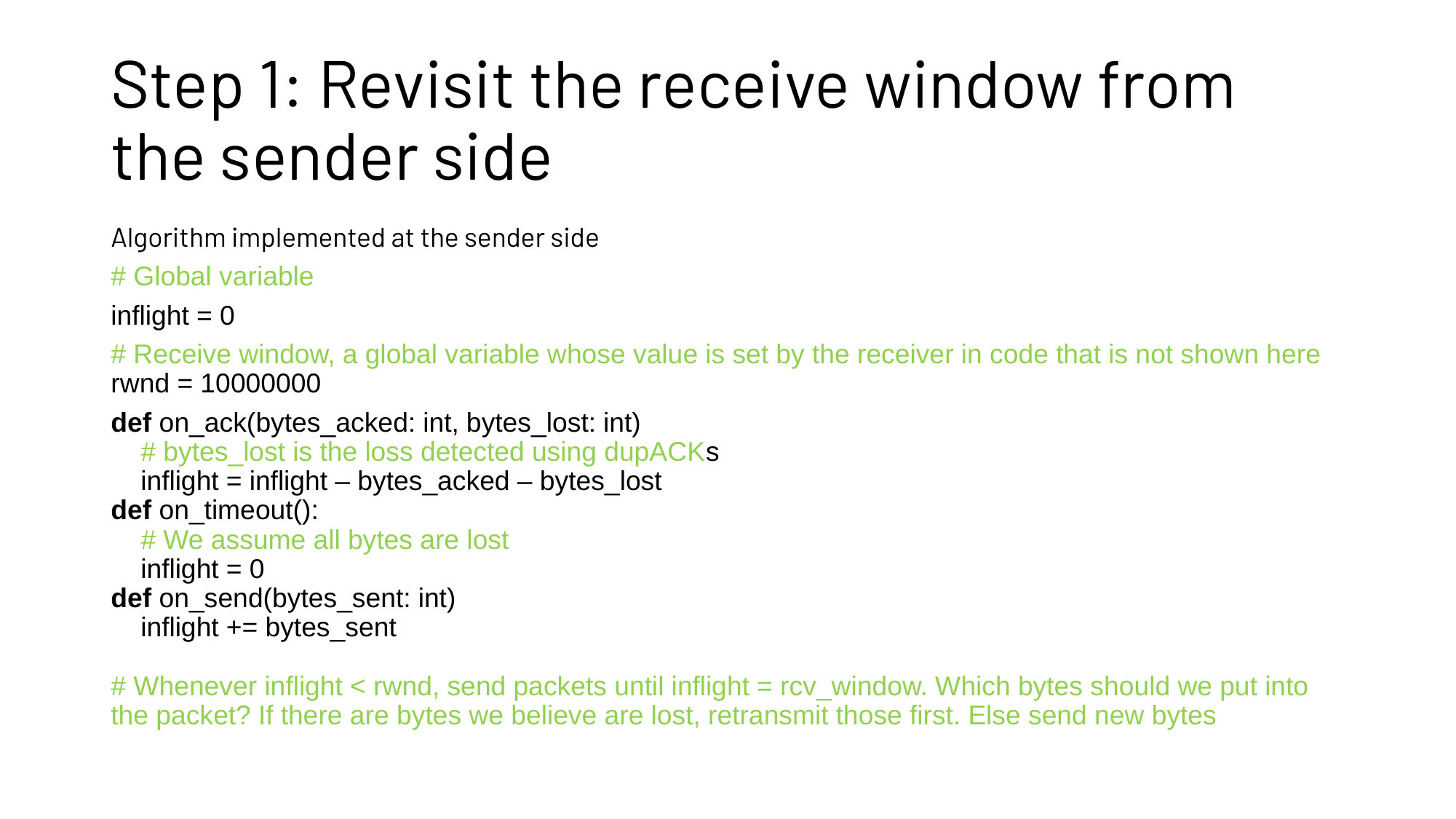

# Step 1: Revisit the receive window from the sender side
Algorithm implemented at the sender side
# Global variable
inflight = 0
# Receive window, a global variable whose value is set by the receiver in code that is not shown here rwnd = 10000000
def on_ack(bytes_acked: int, bytes_lost: int)
    # bytes_lost is the loss detected using dupACKs
    inflight = inflight – bytes_acked – bytes_lost
def on_timeout():
    # We assume all bytes are lost
    inflight = 0
def on_send(bytes_sent: int)
    inflight += bytes_sent
# Whenever inflight < rwnd, send packets until inflight = rcv_window. Which bytes should we put into the packet? If there are bytes we believe are lost, retransmit those first. Else send new bytes